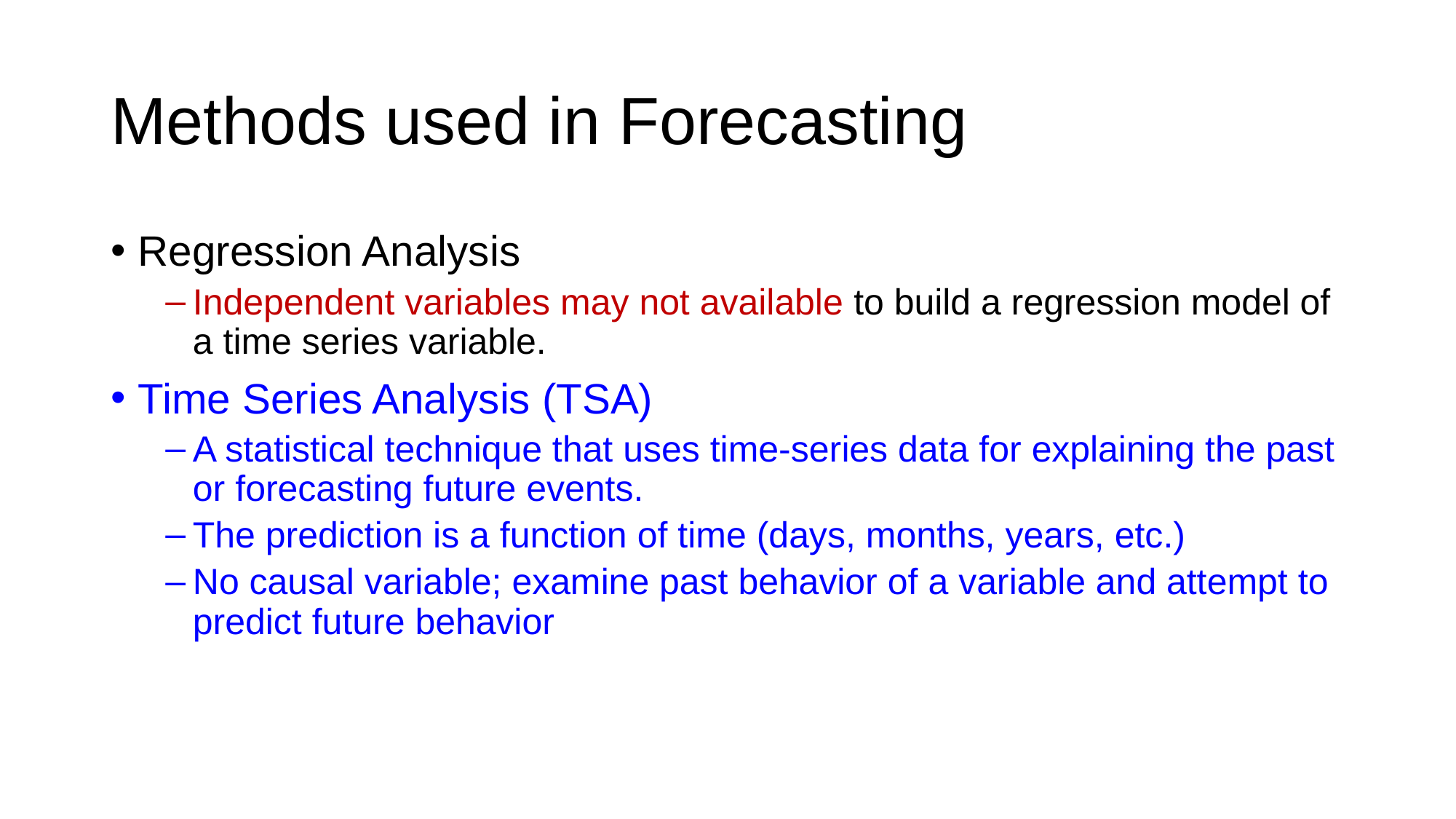

# Methods used in Forecasting
Regression Analysis
Independent variables may not available to build a regression model of a time series variable.
Time Series Analysis (TSA)
A statistical technique that uses time-series data for explaining the past or forecasting future events.
The prediction is a function of time (days, months, years, etc.)
No causal variable; examine past behavior of a variable and attempt to predict future behavior